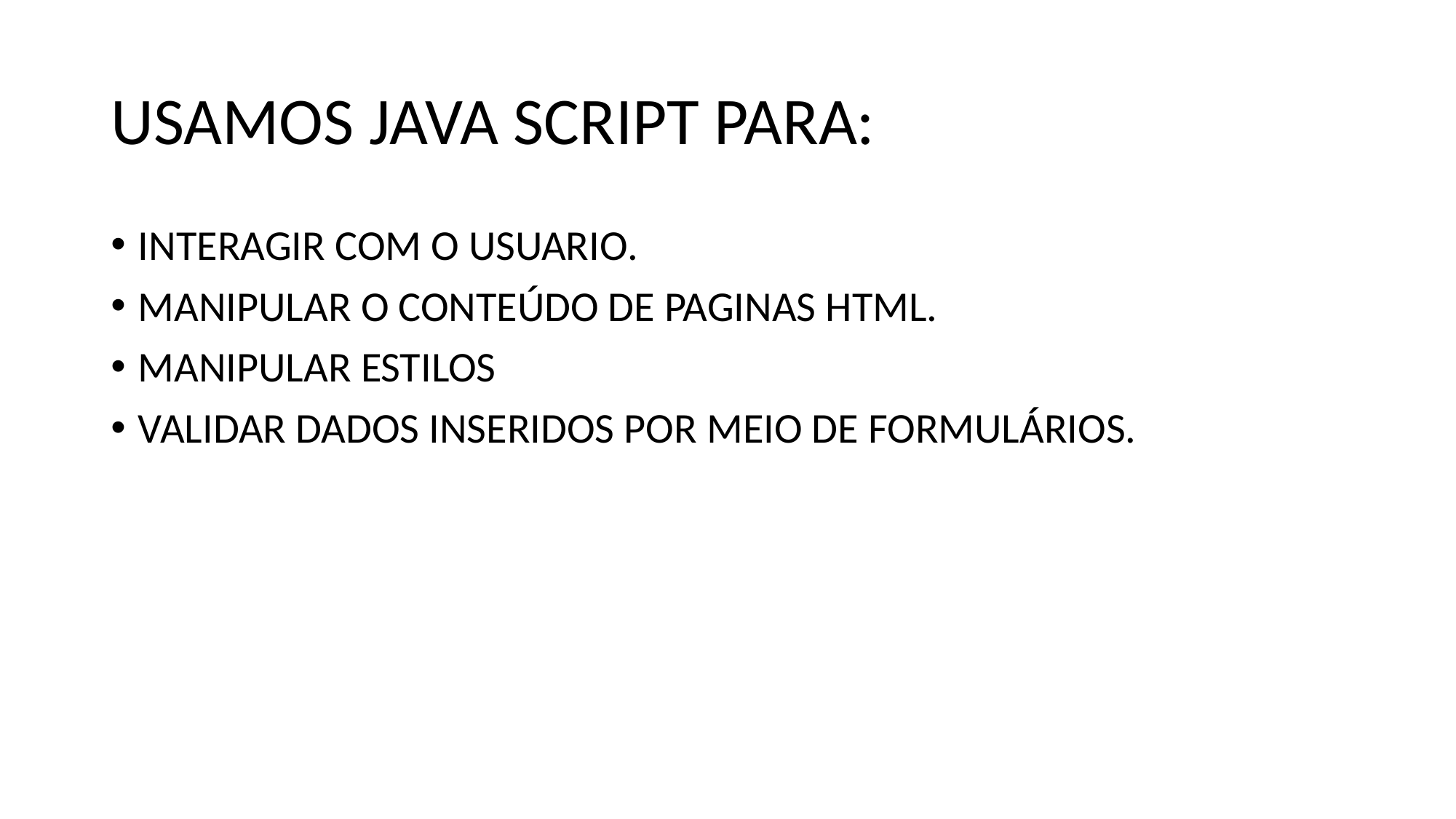

# USAMOS JAVA SCRIPT PARA:
INTERAGIR COM O USUARIO.
MANIPULAR O CONTEÚDO DE PAGINAS HTML.
MANIPULAR ESTILOS
VALIDAR DADOS INSERIDOS POR MEIO DE FORMULÁRIOS.